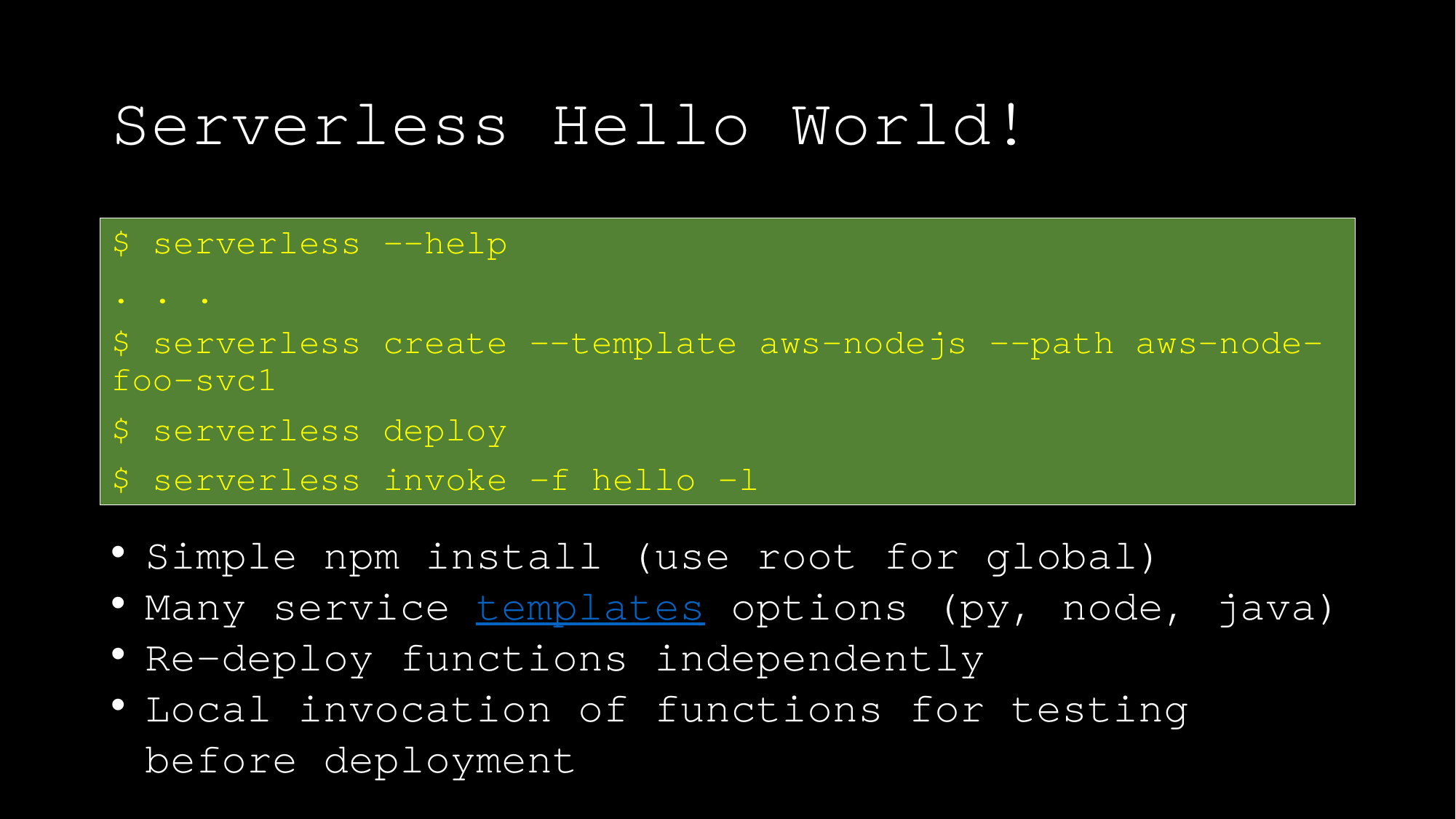

# Serverless Hello World!
$ serverless --help
. . .
$ serverless create --template aws-nodejs --path aws-node-foo-svc1
$ serverless deploy
$ serverless invoke -f hello –l

Simple npm install (use root for global)
Many service templates options (py, node, java)
Re-deploy functions independently
Local invocation of functions for testing before deployment